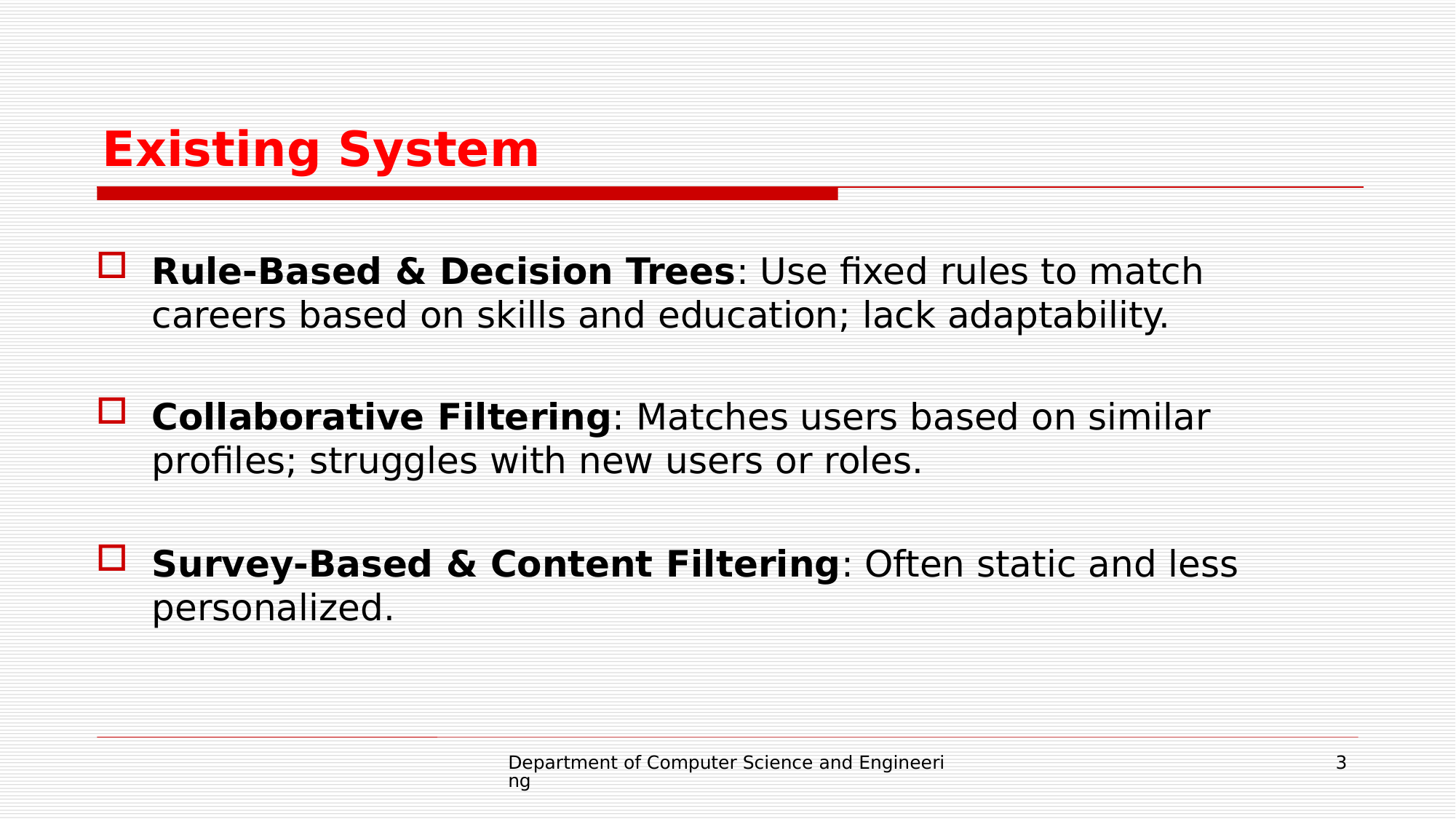

# Existing System
Rule-Based & Decision Trees: Use fixed rules to match careers based on skills and education; lack adaptability.

Collaborative Filtering: Matches users based on similar profiles; struggles with new users or roles.

Survey-Based & Content Filtering: Often static and less personalized.

Department of Computer Science and Engineering
3